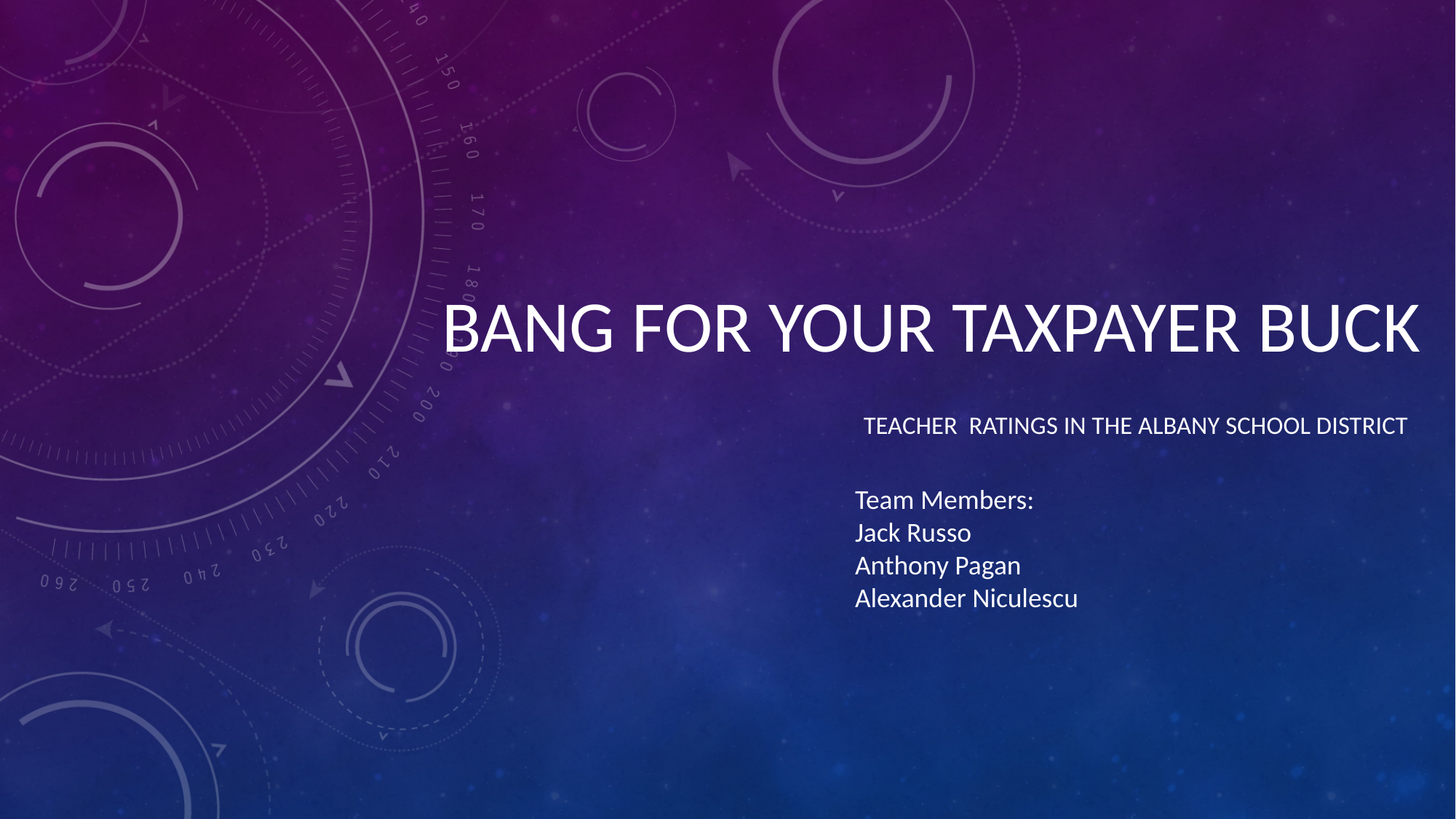

# BANG FOR YOUR TAXPAYER BUCK
TEACHER  RATINGS IN THE ALBANY SCHOOL DISTRICT

Team Members:
Jack Russo
Anthony Pagan
Alexander Niculescu